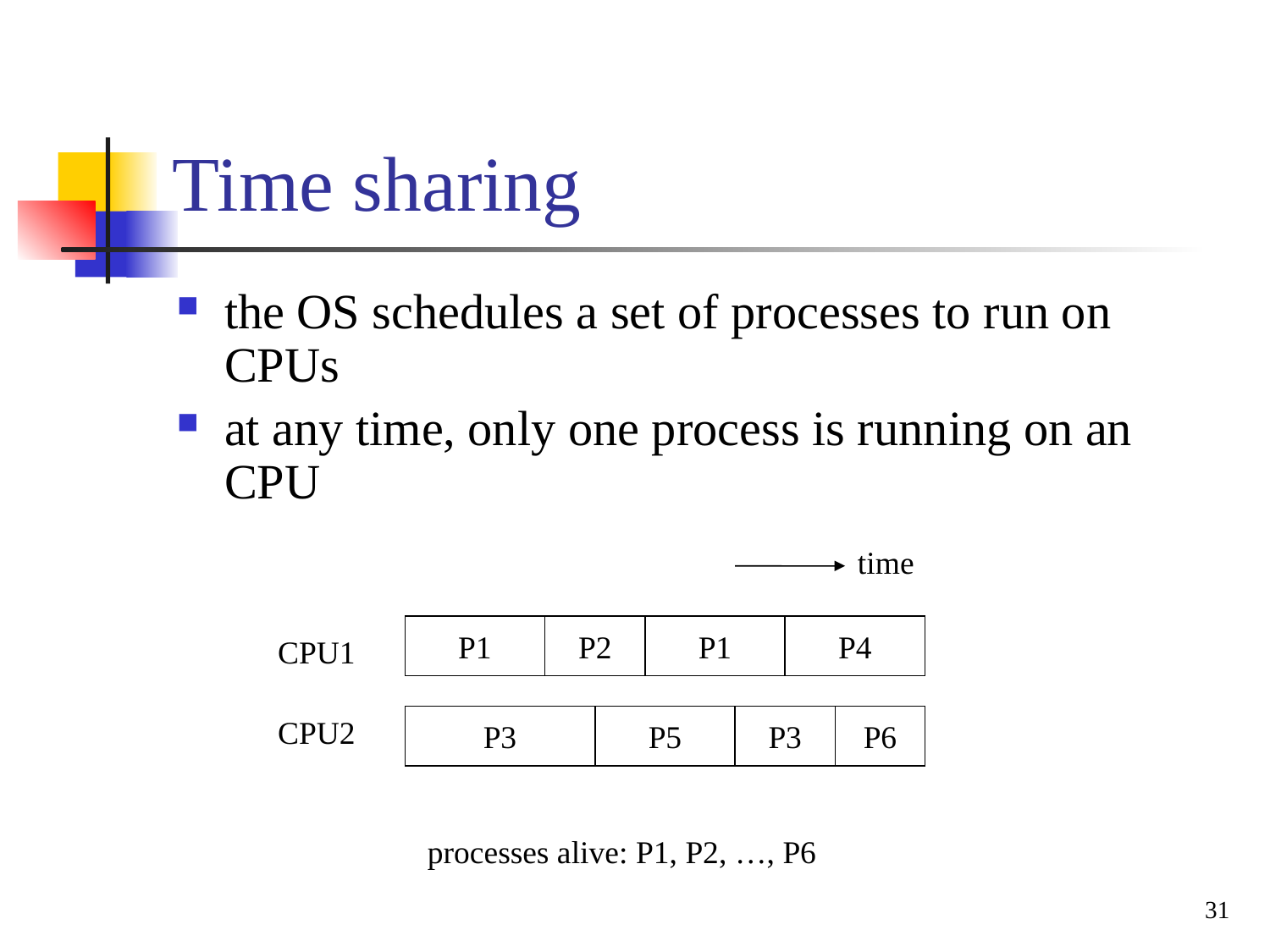

# Time sharing
the OS schedules a set of processes to run on CPUs
at any time, only one process is running on an CPU
time

P1
P2
P1
P4
CPU1
CPU2
P3
P5
P3
P6
processes alive: P1, P2, …, P6
31